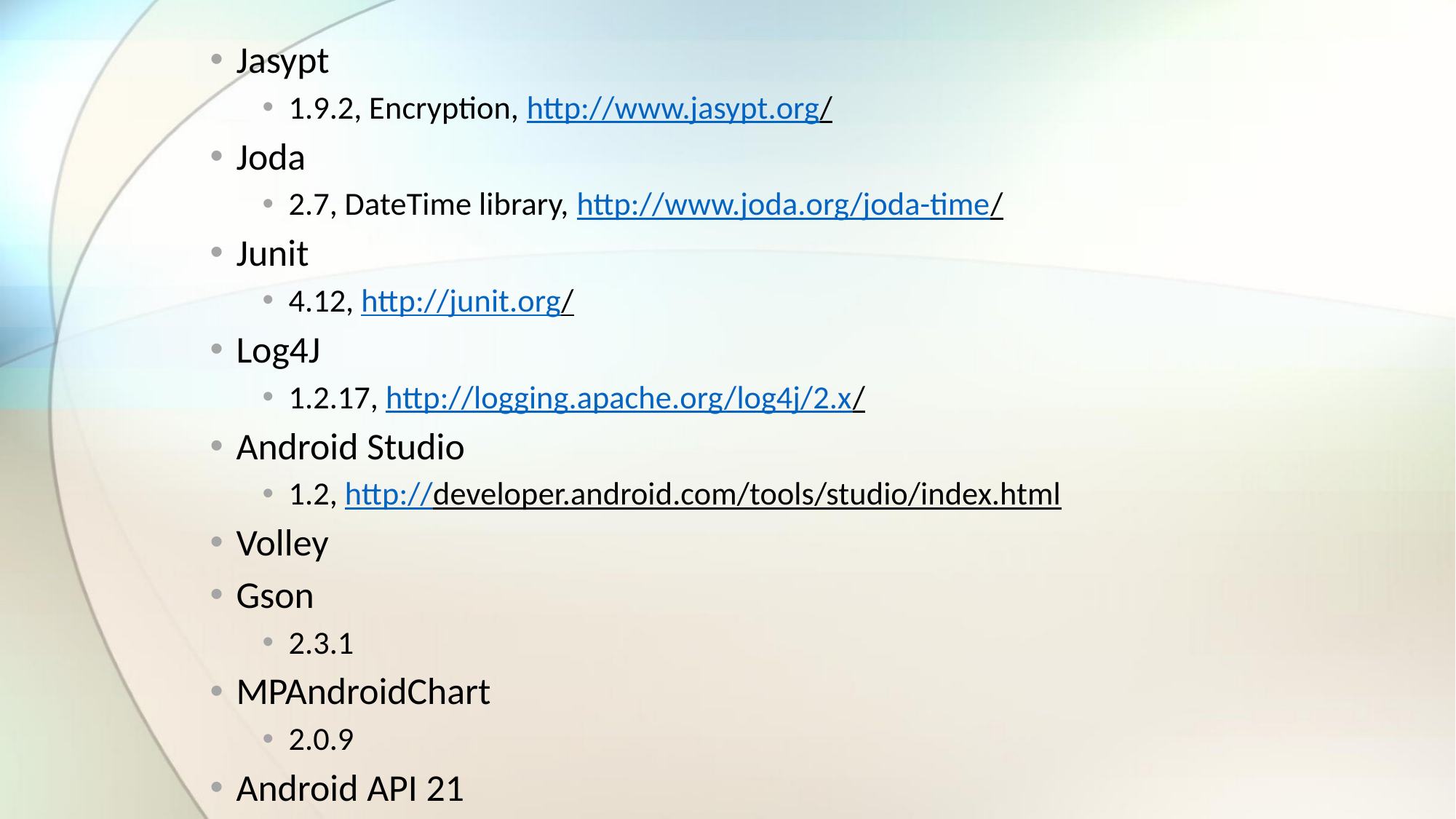

Jasypt
1.9.2, Encryption, http://www.jasypt.org/
Joda
2.7, DateTime library, http://www.joda.org/joda-time/
Junit
4.12, http://junit.org/
Log4J
1.2.17, http://logging.apache.org/log4j/2.x/
Android Studio
1.2, http://developer.android.com/tools/studio/index.html
Volley
Gson
2.3.1
MPAndroidChart
2.0.9
Android API 21